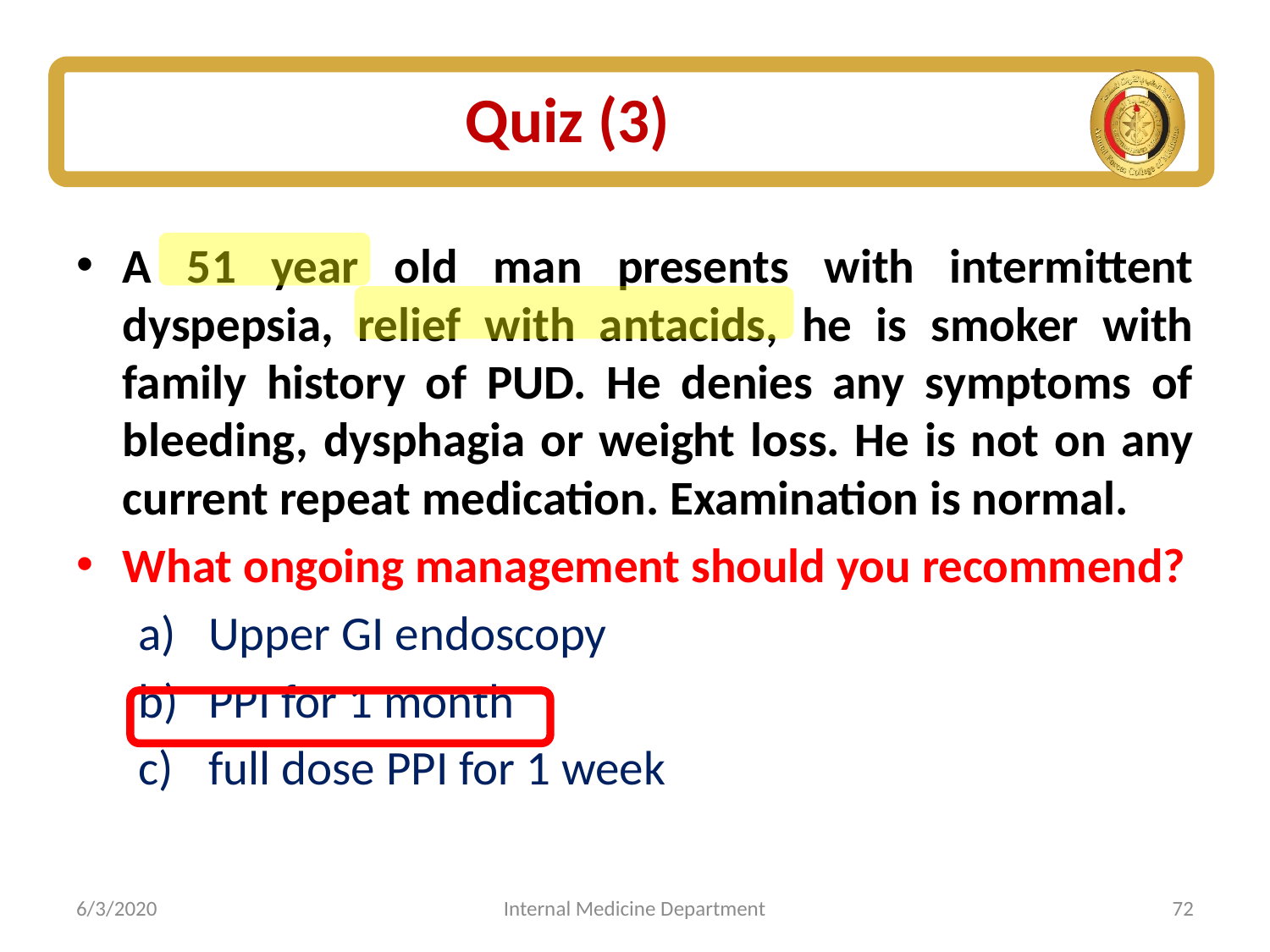

# Quiz (3)
A 51 year old man presents with intermittent dyspepsia, relief with antacids, he is smoker with family history of PUD. He denies any symptoms of bleeding, dysphagia or weight loss. He is not on any current repeat medication. Examination is normal.
What ongoing management should you recommend?
Upper GI endoscopy
PPI for 1 month
full dose PPI for 1 week

6/3/2020
Internal Medicine Department
72